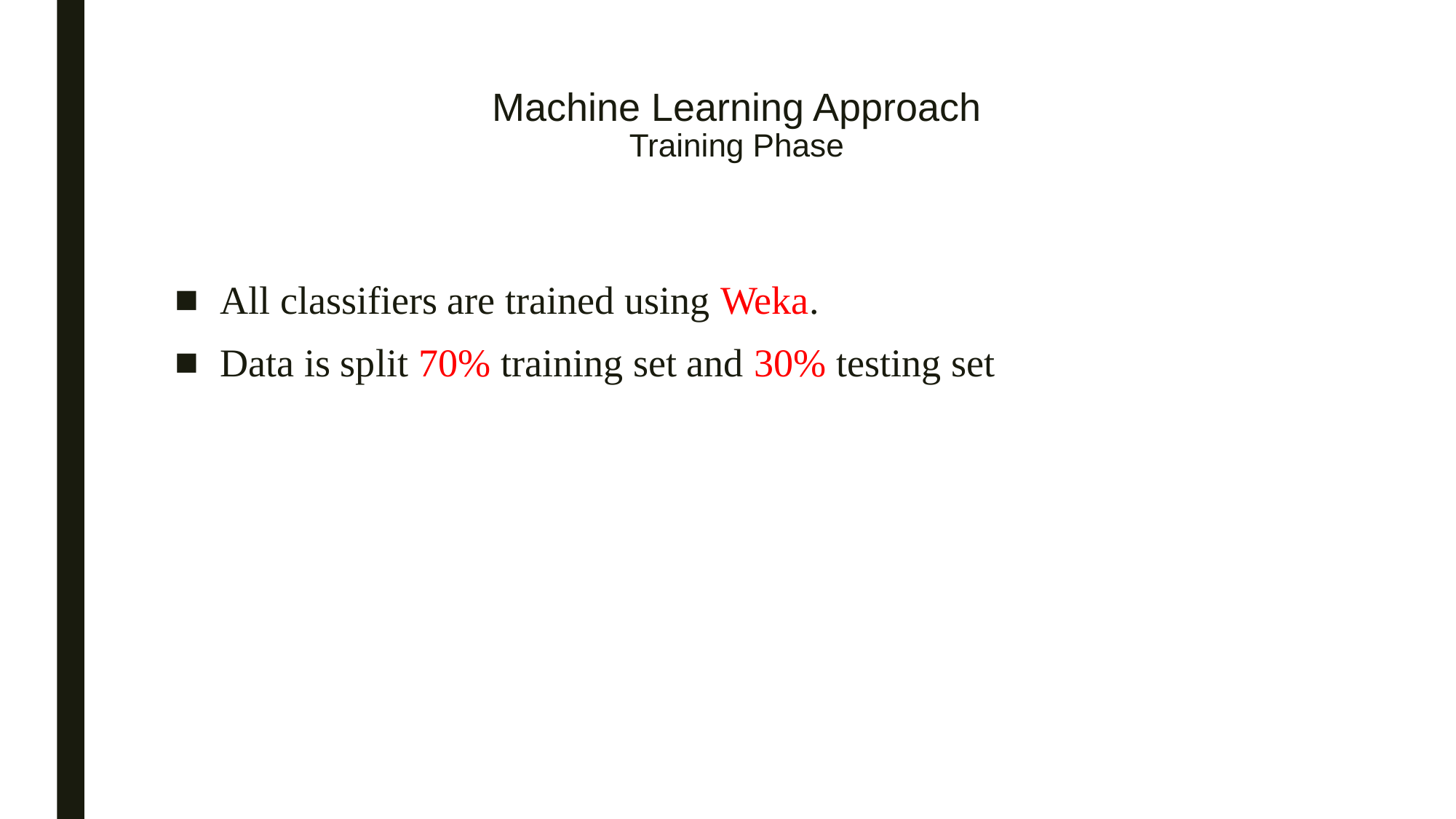

# Machine Learning Approach Training Phase
All classifiers are trained using Weka.
Data is split 70% training set and 30% testing set